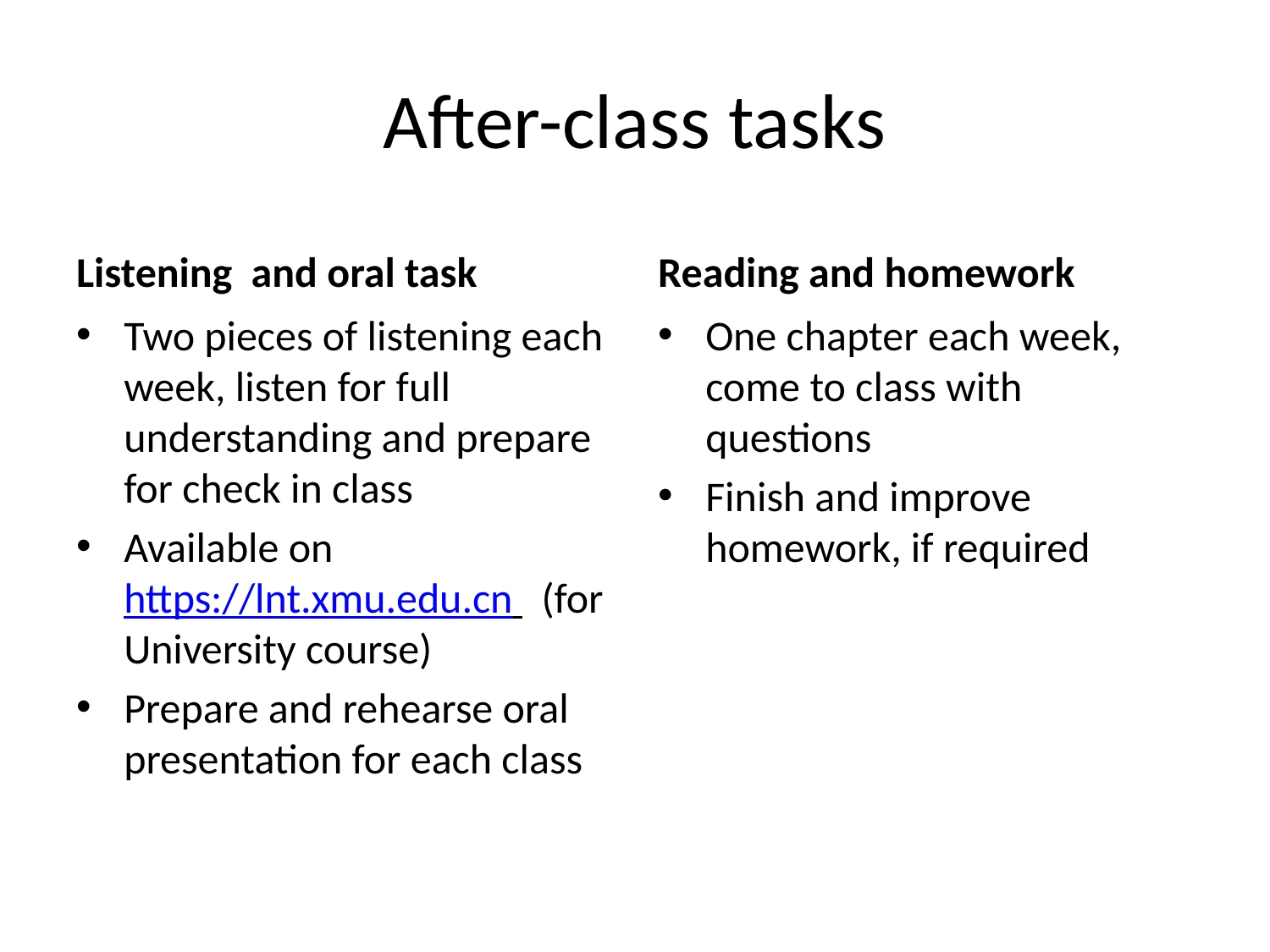

# After-class tasks
Listening  and oral task
Reading and homework
Two pieces of listening each week, listen for full understanding and prepare for check in class
Available on https://lnt.xmu.edu.cn   (for University course)
Prepare and rehearse oral presentation for each class

One chapter each week, come to class with questions
Finish and improve homework, if required